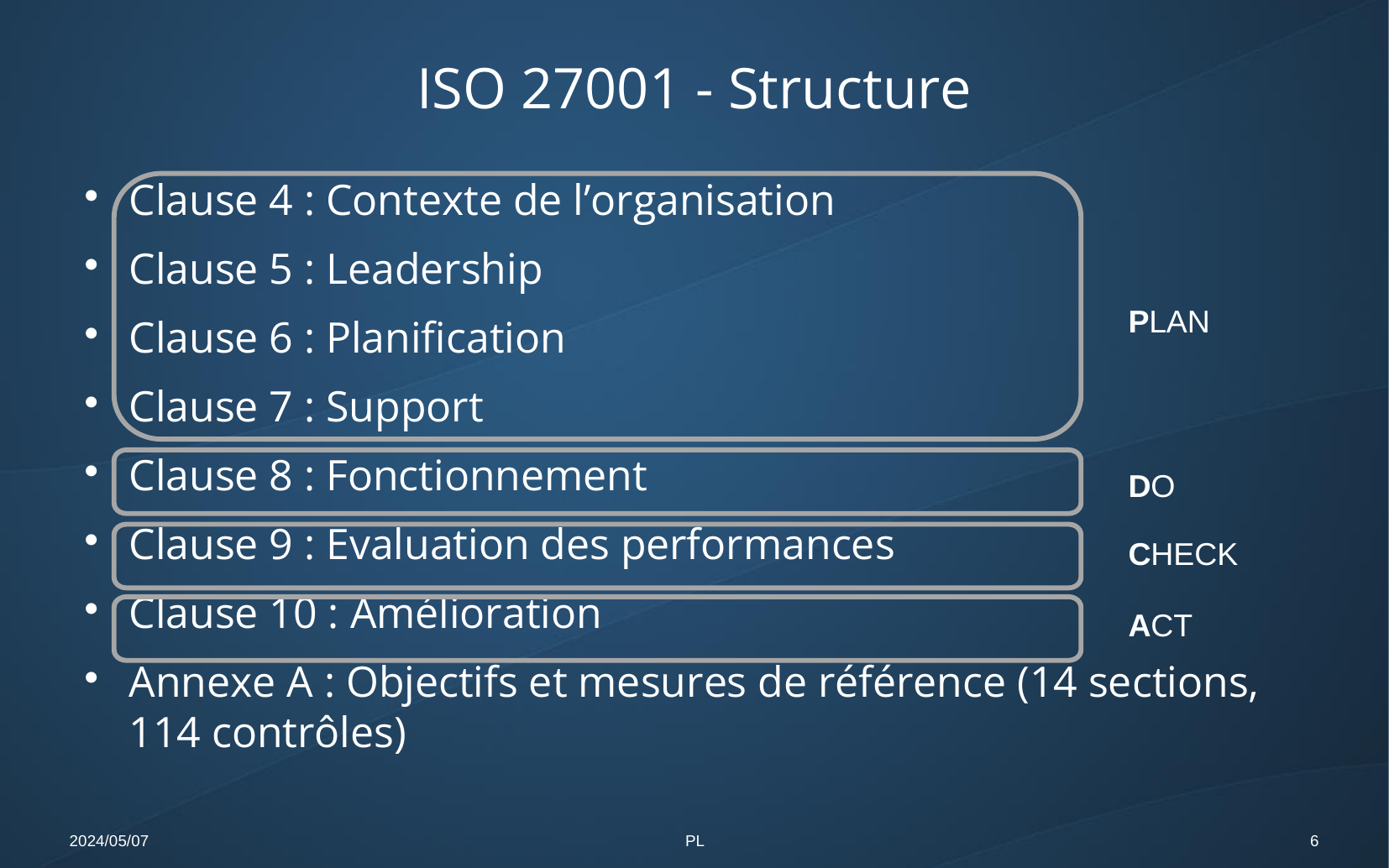

ISO 27001 - Structure
Clause 4 : Contexte de l’organisation
Clause 5 : Leadership
Clause 6 : Planification
Clause 7 : Support
Clause 8 : Fonctionnement
Clause 9 : Evaluation des performances
Clause 10 : Amélioration
Annexe A : Objectifs et mesures de référence (14 sections, 114 contrôles)

PLAN

DO

CHECK

ACT
2024/05/07
PL
6